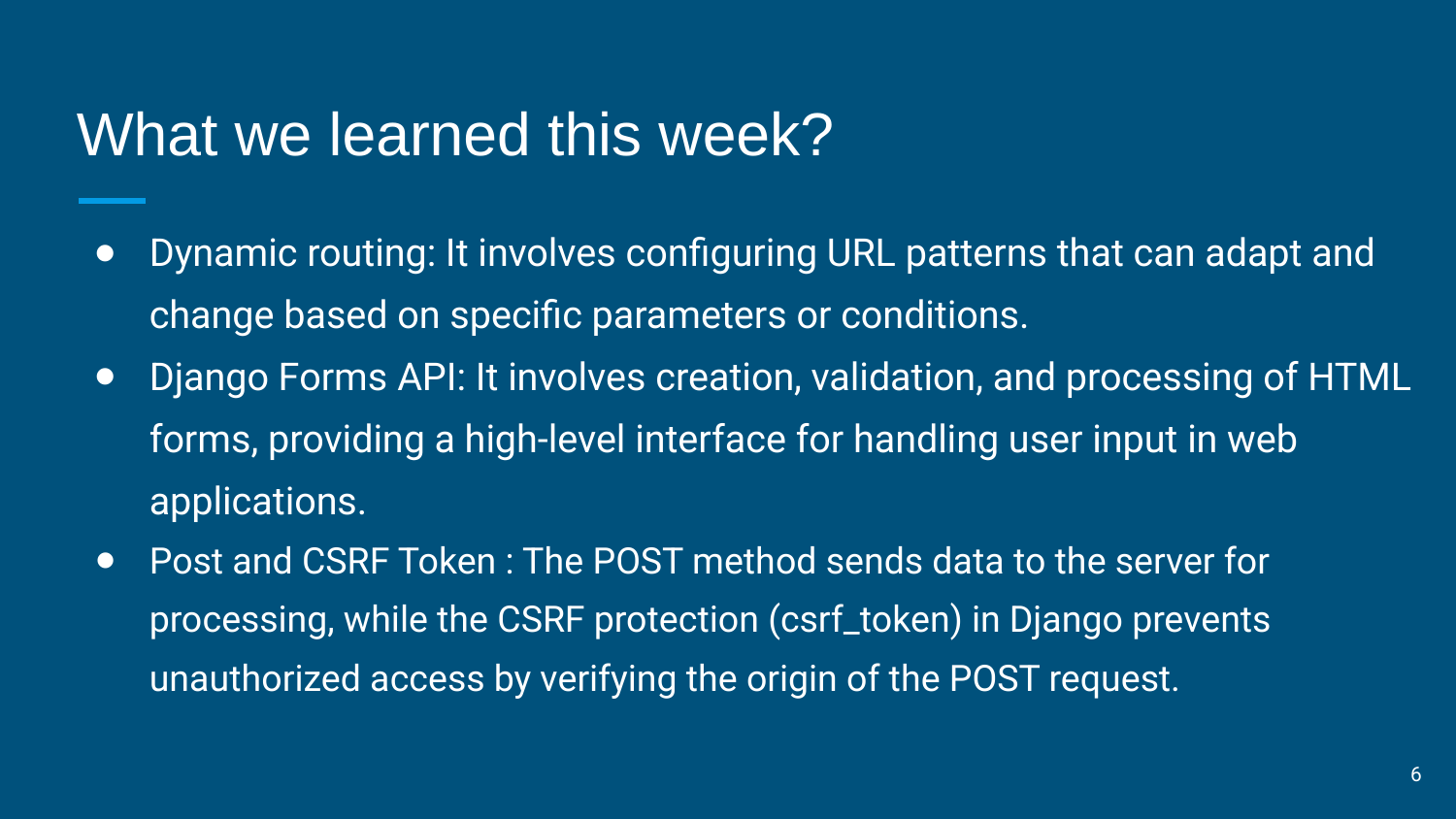

# What we learned this week?

Dynamic routing: It involves configuring URL patterns that can adapt and change based on specific parameters or conditions.
Django Forms API: It involves creation, validation, and processing of HTML forms, providing a high-level interface for handling user input in web applications.
Post and CSRF Token : The POST method sends data to the server for processing, while the CSRF protection (csrf_token) in Django prevents unauthorized access by verifying the origin of the POST request.

6